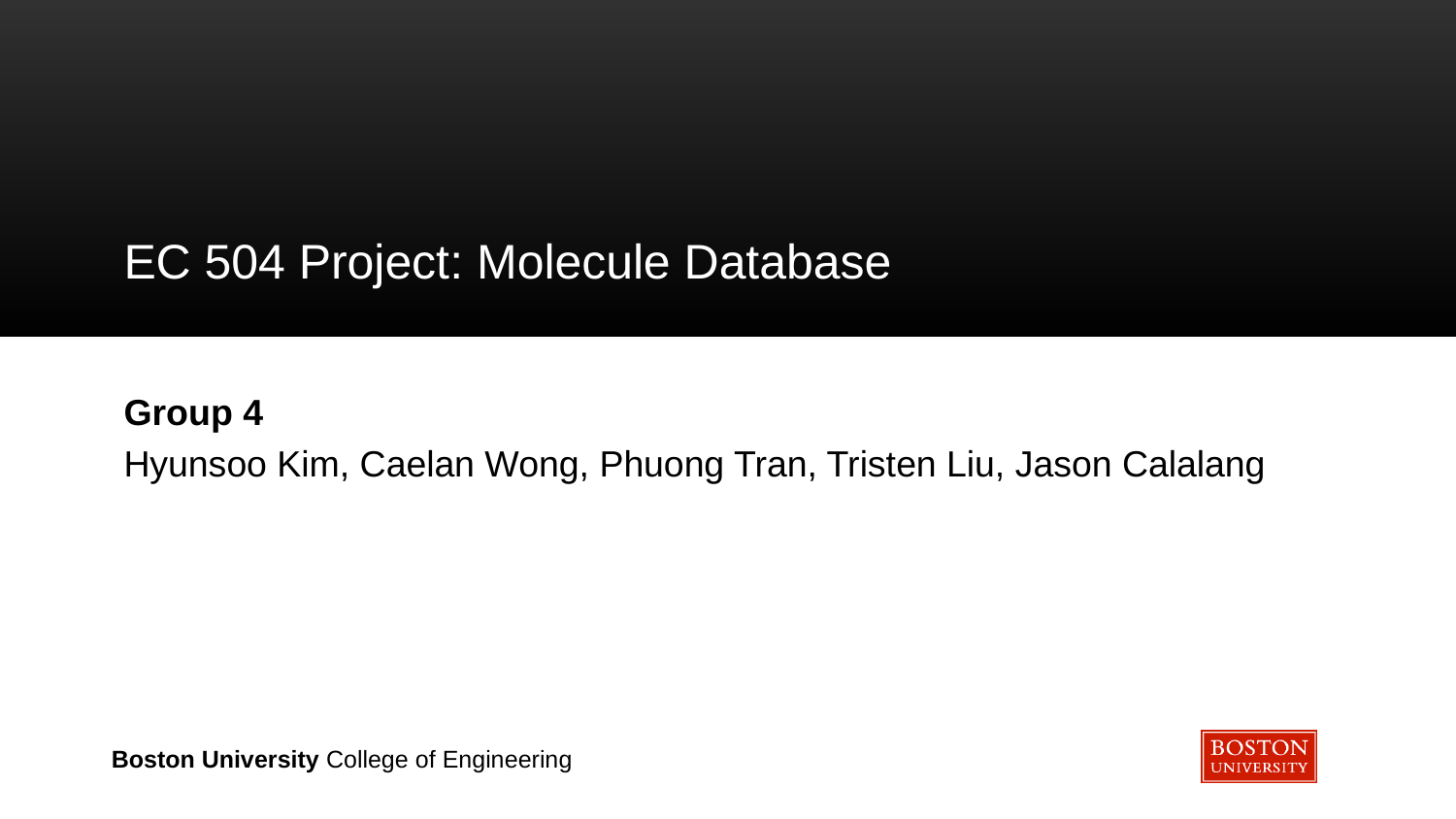

# EC 504 Project: Molecule Database
Group 4
Hyunsoo Kim, Caelan Wong, Phuong Tran, Tristen Liu, Jason Calalang